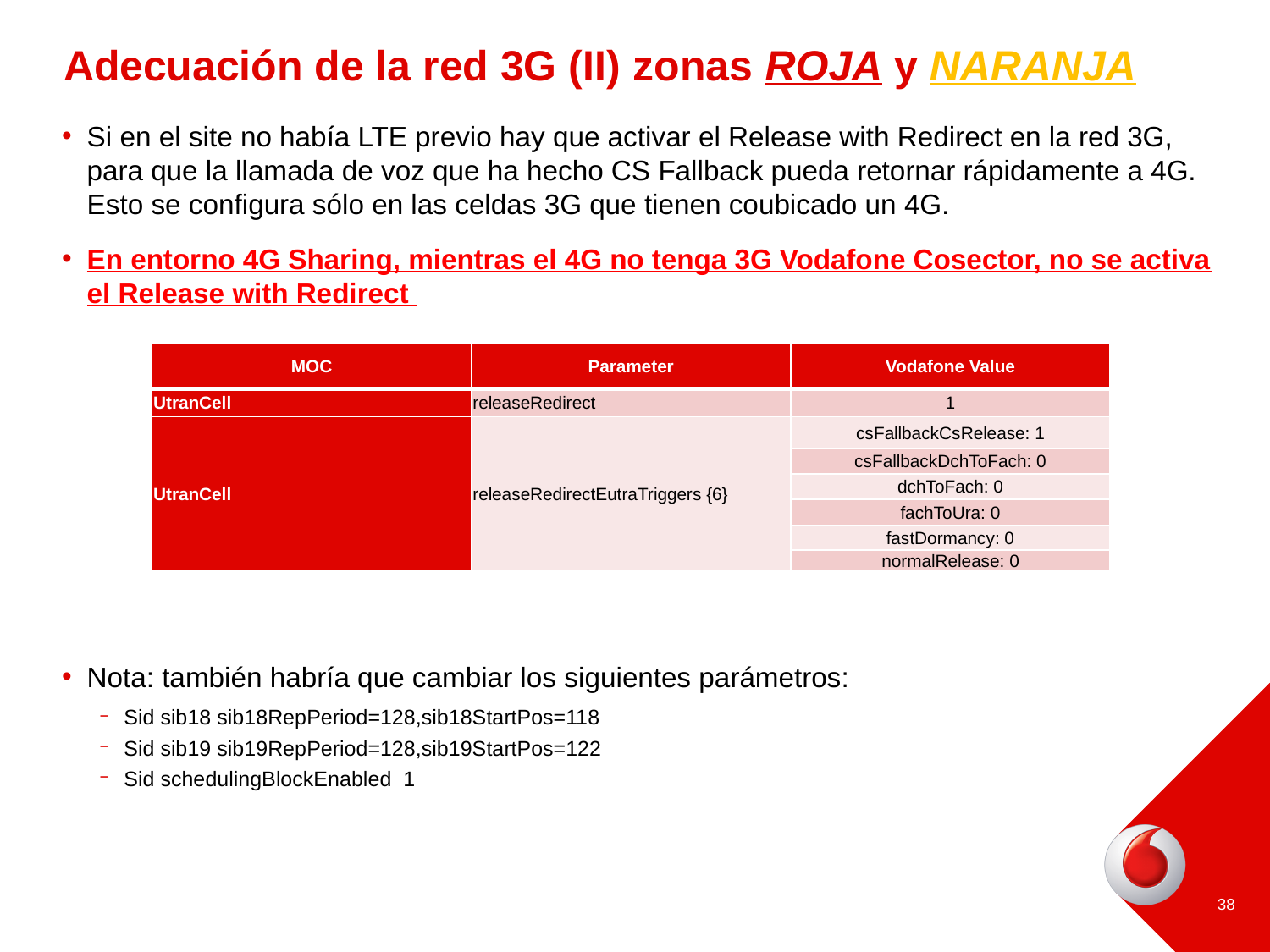

# Adecuación de la red 3G (II) zonas ROJA y NARANJA
Si en el site no había LTE previo hay que activar el Release with Redirect en la red 3G, para que la llamada de voz que ha hecho CS Fallback pueda retornar rápidamente a 4G. Esto se configura sólo en las celdas 3G que tienen coubicado un 4G.
En entorno 4G Sharing, mientras el 4G no tenga 3G Vodafone Cosector, no se activa el Release with Redirect

Nota: también habría que cambiar los siguientes parámetros:
Sid sib18 sib18RepPeriod=128,sib18StartPos=118
Sid sib19 sib19RepPeriod=128,sib19StartPos=122
Sid schedulingBlockEnabled  1
| MOC | Parameter | Vodafone Value |
| --- | --- | --- |
| UtranCell | releaseRedirect | 1 |
| UtranCell | releaseRedirectEutraTriggers {6} | csFallbackCsRelease: 1 |
|  |  | csFallbackDchToFach: 0 |
|  |  | dchToFach: 0 |
|  |  | fachToUra: 0 |
|  |  | fastDormancy: 0 |
|  |  | normalRelease: 0 |
38